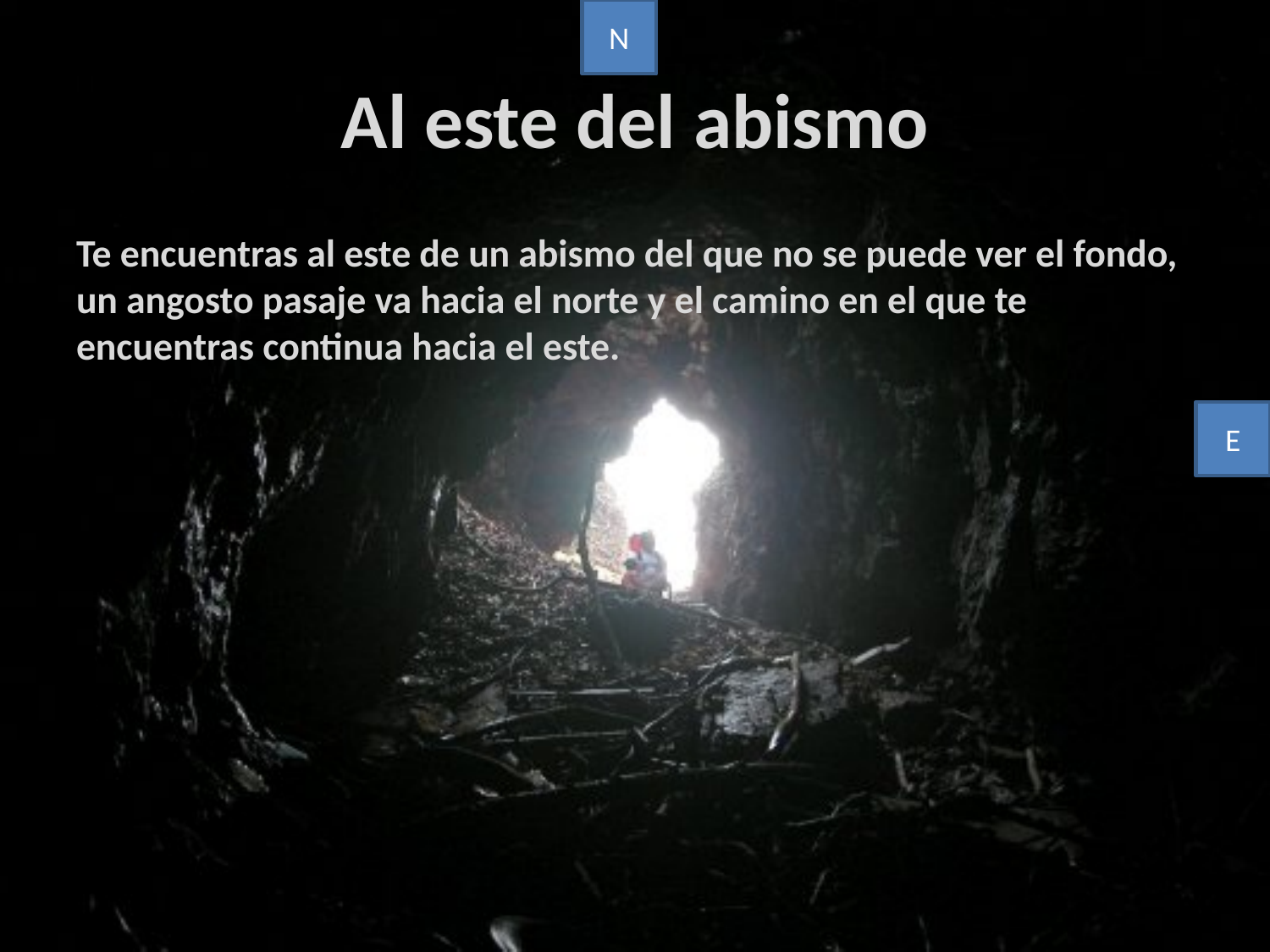

N
# Al este del abismo
Te encuentras al este de un abismo del que no se puede ver el fondo, un angosto pasaje va hacia el norte y el camino en el que te encuentras continua hacia el este.
E